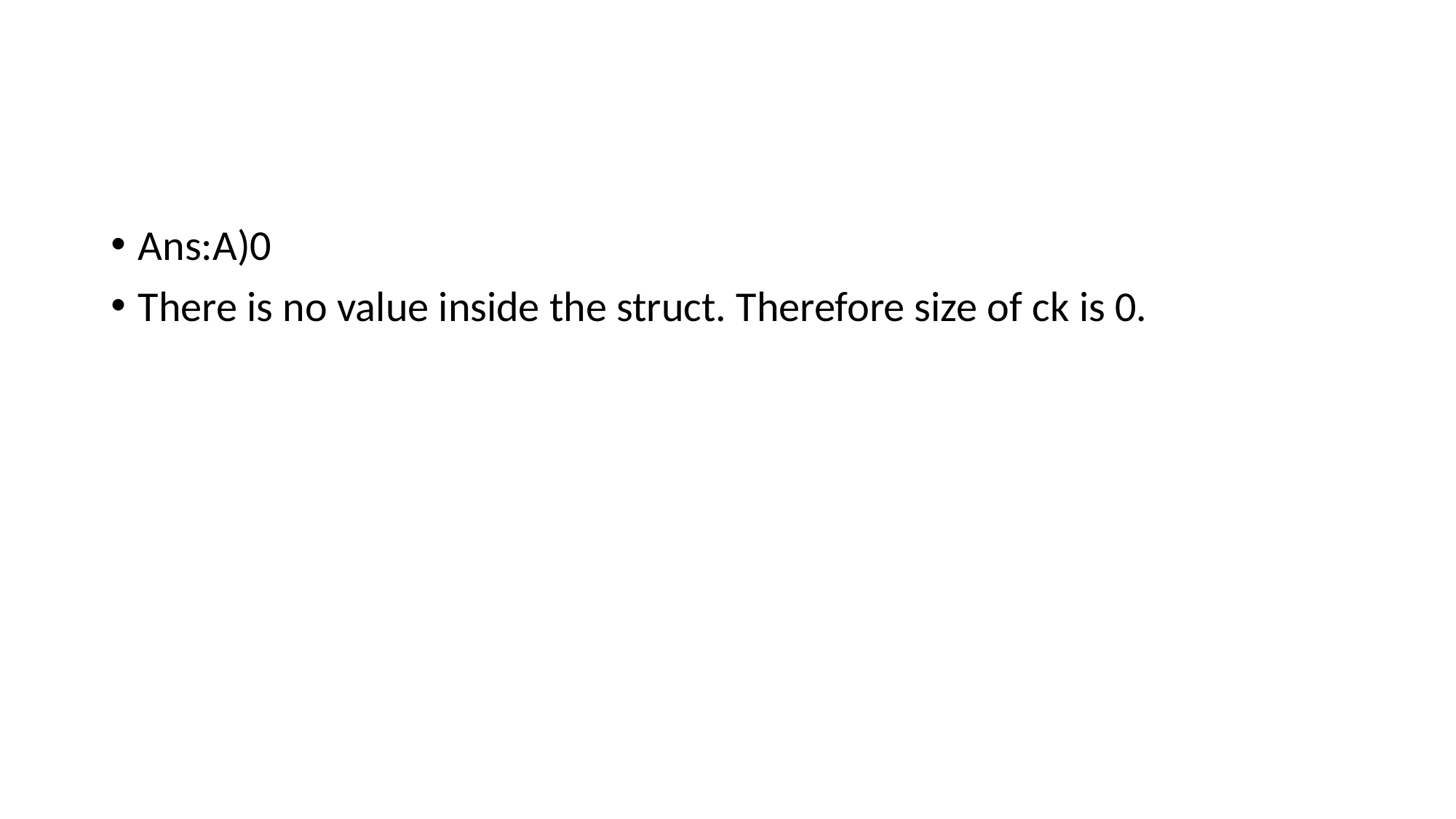

#
Ans:A)0
There is no value inside the struct. Therefore size of ck is 0.